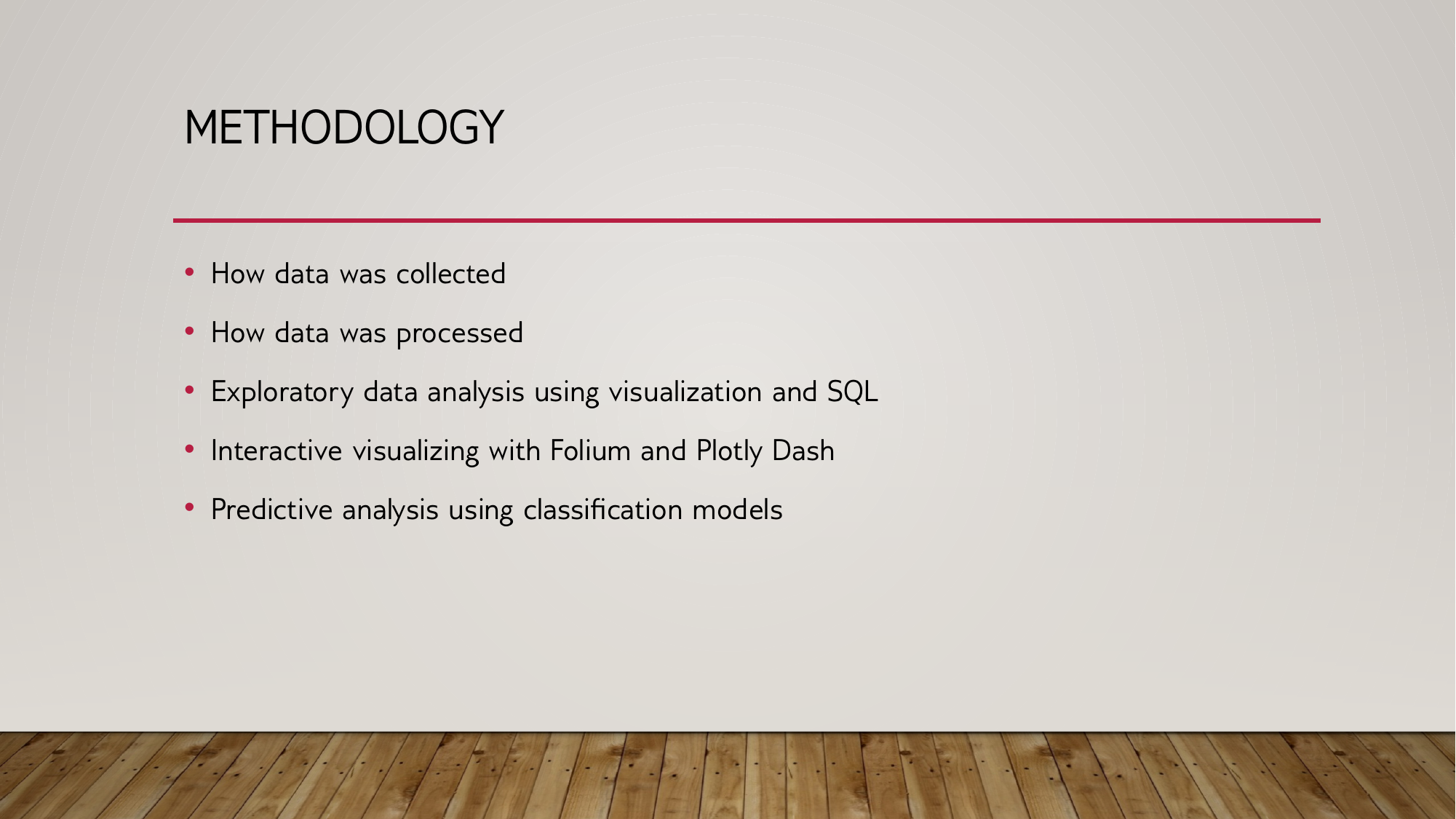

# Methodology
How data was collected
How data was processed
Exploratory data analysis using visualization and SQL
Interactive visualizing with Folium and Plotly Dash
Predictive analysis using classification models